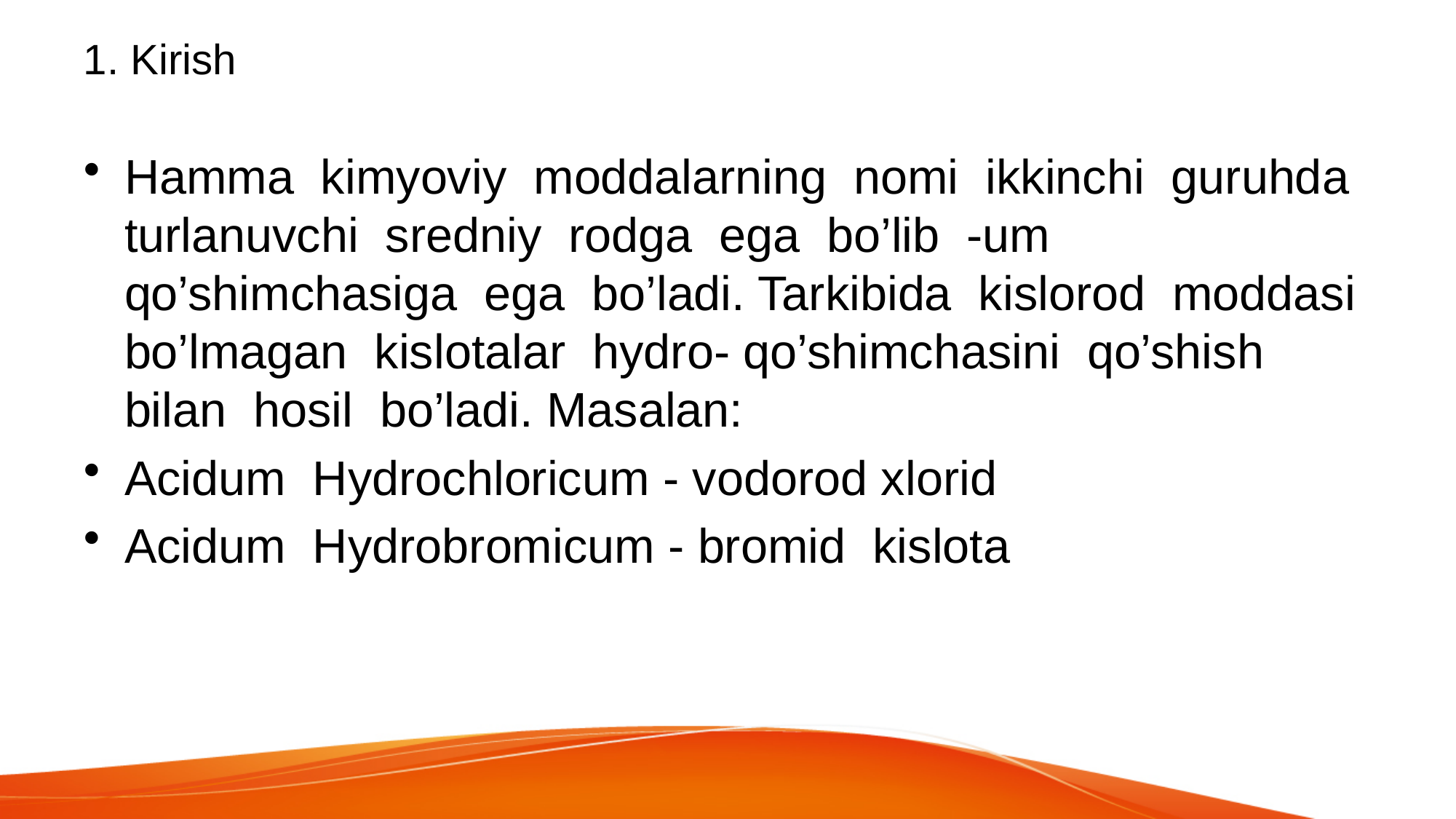

# 1. Kirish
Hamma  kimyoviy  moddalarning  nomi  ikkinchi  guruhda turlanuvchi  sredniy  rodga  ega  bo’lib  -um  qo’shimchasiga  ega  bo’ladi. Tarkibida  kislorod  moddasi bo’lmagan  kislotalar  hydro- qo’shimchasini  qo’shish bilan  hosil  bo’ladi. Masalan:
Acidum  Hydrochloricum - vodorod xlorid
Acidum  Hydrobromicum - bromid  kislota